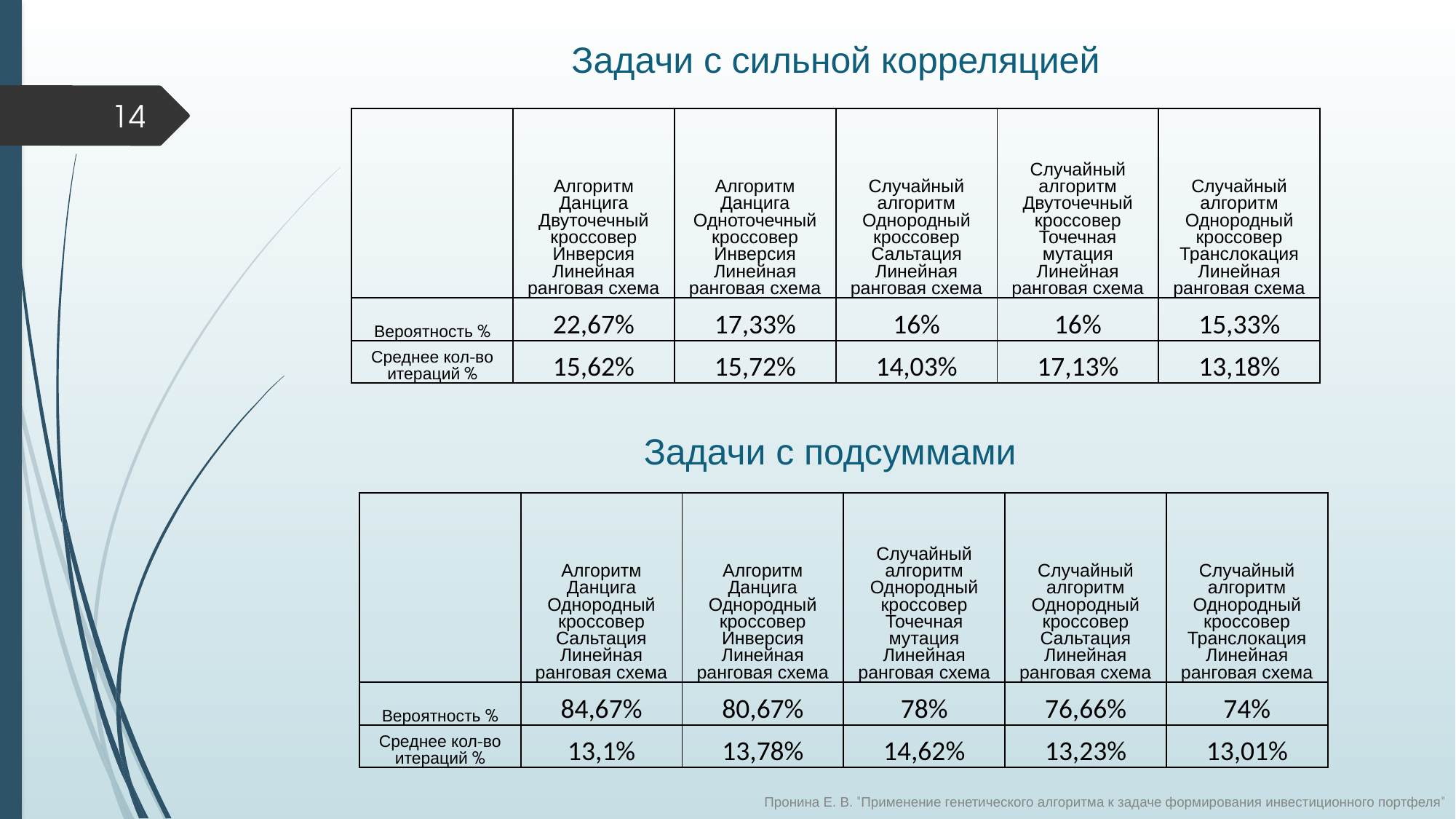

# Задачи с сильной корреляцией
14
|  | Алгоритм Данцига Двуточечный кроссовер Инверсия Линейная ранговая схема | Алгоритм Данцига Одноточечный кроссовер Инверсия Линейная ранговая схема | Случайный алгоритм Однородный кроссовер Сальтация Линейная ранговая схема | Случайный алгоритм Двуточечный кроссовер Точечная мутация Линейная ранговая схема | Случайный алгоритм Однородный кроссовер Транслокация Линейная ранговая схема |
| --- | --- | --- | --- | --- | --- |
| Вероятность % | 22,67% | 17,33% | 16% | 16% | 15,33% |
| Среднее кол-во итераций % | 15,62% | 15,72% | 14,03% | 17,13% | 13,18% |
Задачи с подсуммами
|  | Алгоритм Данцига Однородный кроссовер Сальтация Линейная ранговая схема | Алгоритм Данцига Однородный кроссовер Инверсия Линейная ранговая схема | Случайный алгоритм Однородный кроссовер Точечная мутация Линейная ранговая схема | Случайный алгоритм Однородный кроссовер Сальтация Линейная ранговая схема | Случайный алгоритм Однородный кроссовер Транслокация Линейная ранговая схема |
| --- | --- | --- | --- | --- | --- |
| Вероятность % | 84,67% | 80,67% | 78% | 76,66% | 74% |
| Среднее кол-во итераций % | 13,1% | 13,78% | 14,62% | 13,23% | 13,01% |
Пронина Е. В. "Применение генетического алгоритма к задаче формирования инвестиционного портфеля"